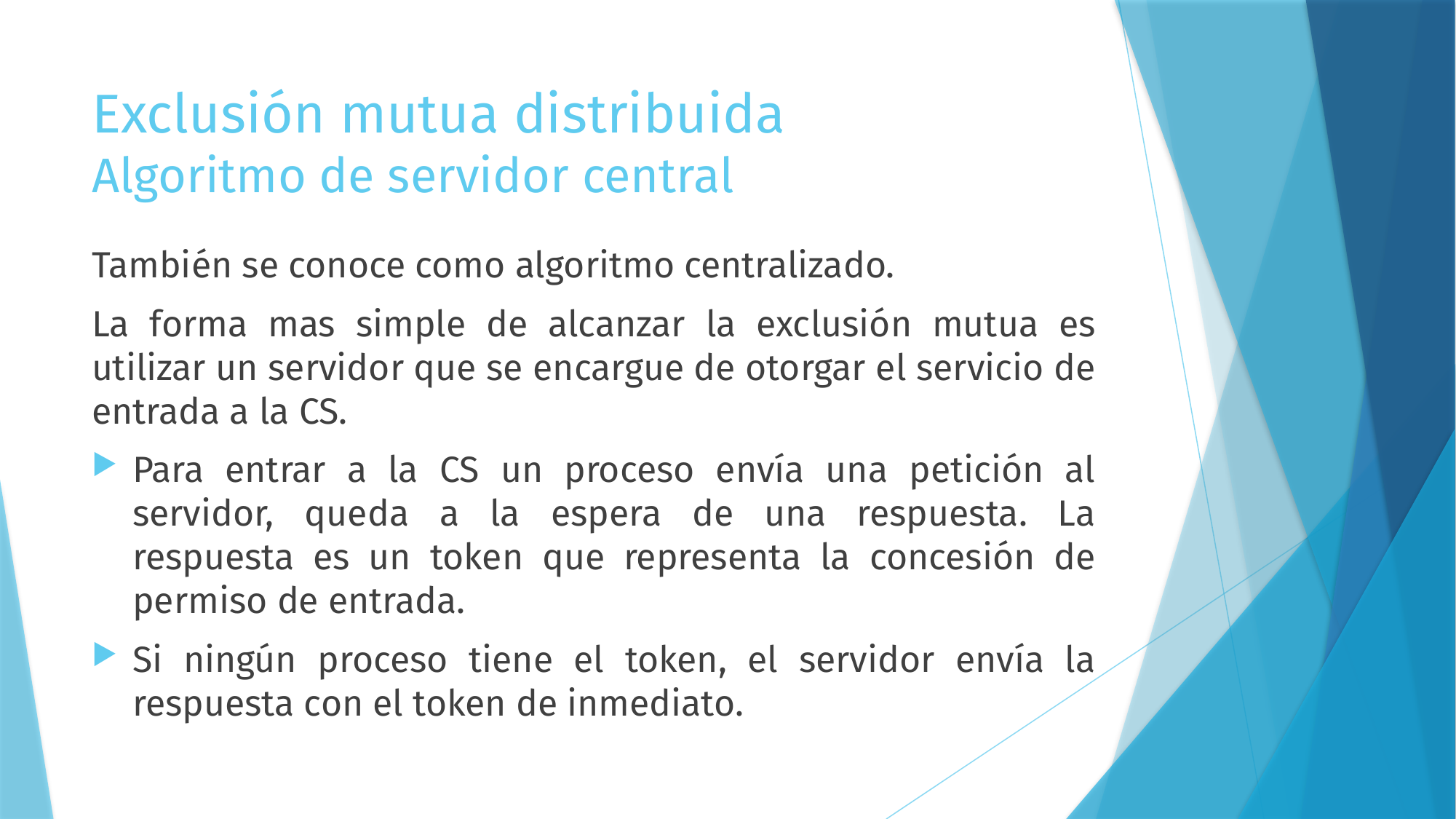

# Exclusión mutua distribuida Algoritmo de servidor central
También se conoce como algoritmo centralizado.
La forma mas simple de alcanzar la exclusión mutua es utilizar un servidor que se encargue de otorgar el servicio de entrada a la CS.
Para entrar a la CS un proceso envía una petición al servidor, queda a la espera de una respuesta. La respuesta es un token que representa la concesión de permiso de entrada.
Si ningún proceso tiene el token, el servidor envía la respuesta con el token de inmediato.